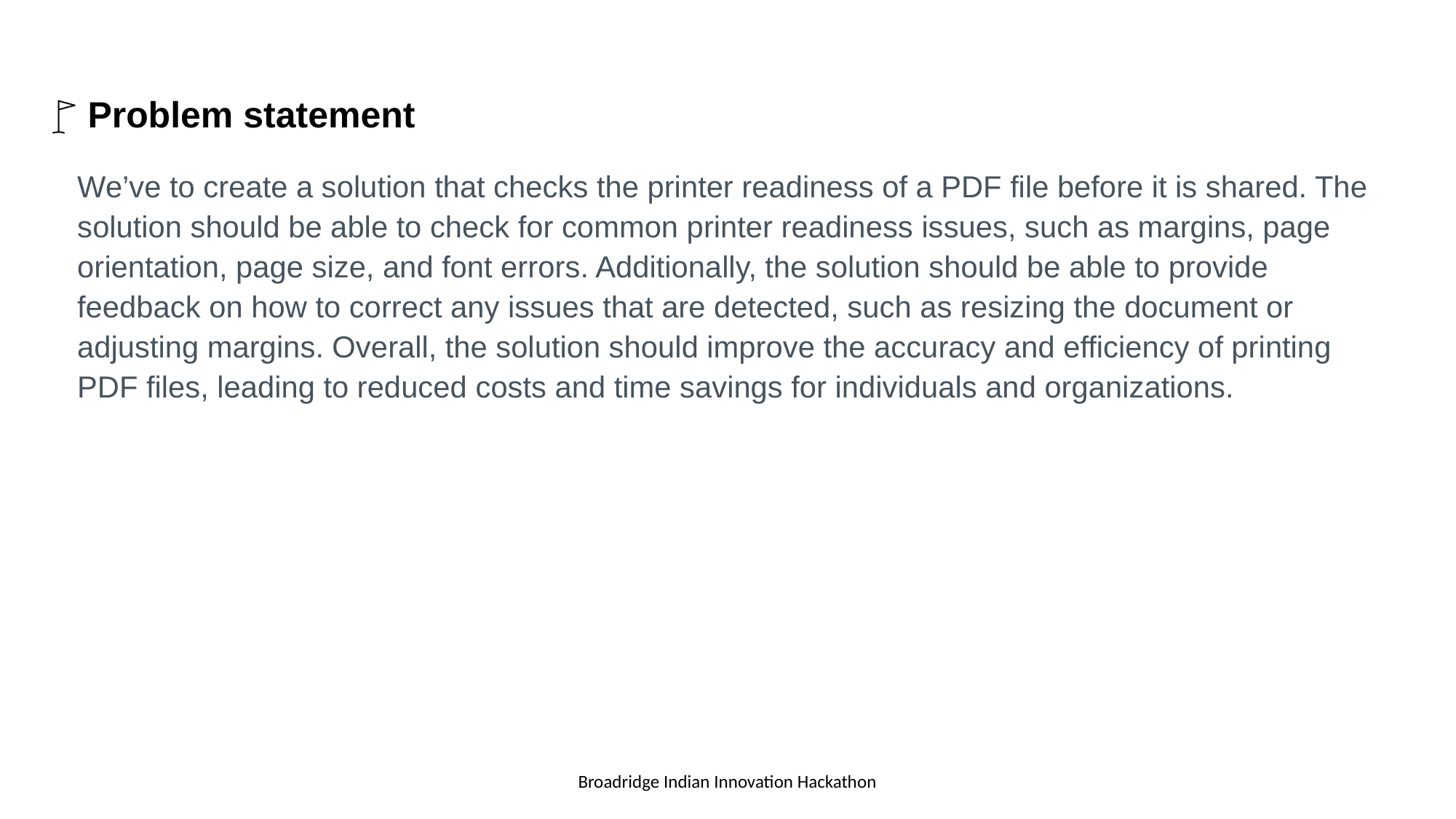

🚩 Problem statement
We’ve to create a solution that checks the printer readiness of a PDF file before it is shared. The solution should be able to check for common printer readiness issues, such as margins, page orientation, page size, and font errors. Additionally, the solution should be able to provide feedback on how to correct any issues that are detected, such as resizing the document or adjusting margins. Overall, the solution should improve the accuracy and efficiency of printing PDF files, leading to reduced costs and time savings for individuals and organizations.
Broadridge Indian Innovation Hackathon